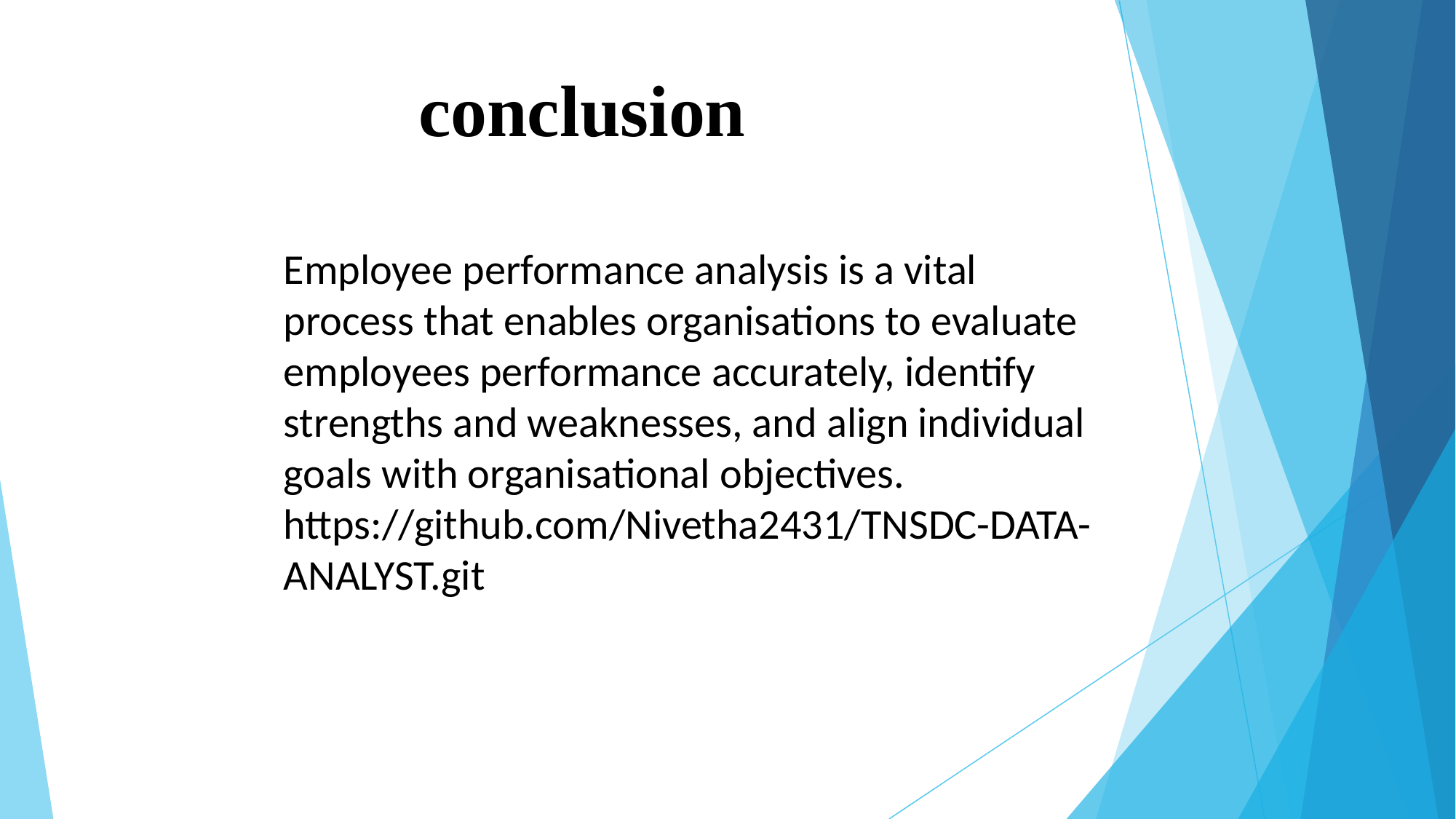

# conclusion
Employee performance analysis is a vital process that enables organisations to evaluate employees performance accurately, identify strengths and weaknesses, and align individual goals with organisational objectives.
https://github.com/Nivetha2431/TNSDC-DATA-ANALYST.git